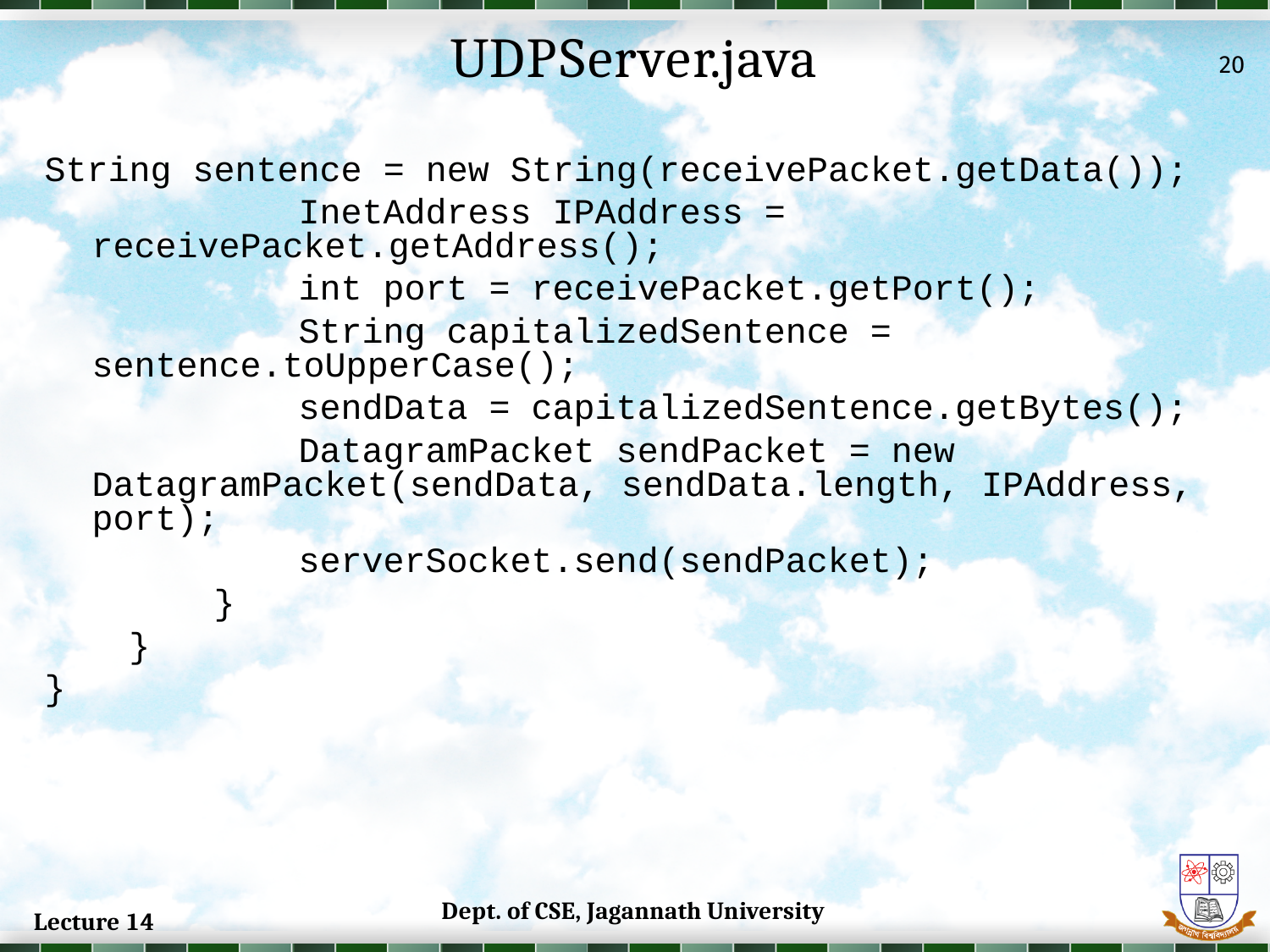

UDPServer.java
20
String sentence = new String(receivePacket.getData());
            InetAddress IPAddress = receivePacket.getAddress();
            int port = receivePacket.getPort();
            String capitalizedSentence = sentence.toUpperCase();
            sendData = capitalizedSentence.getBytes();
            DatagramPacket sendPacket = new DatagramPacket(sendData, sendData.length, IPAddress, port);
            serverSocket.send(sendPacket);
        }
    }
}

Dept. of CSE, Jagannath University